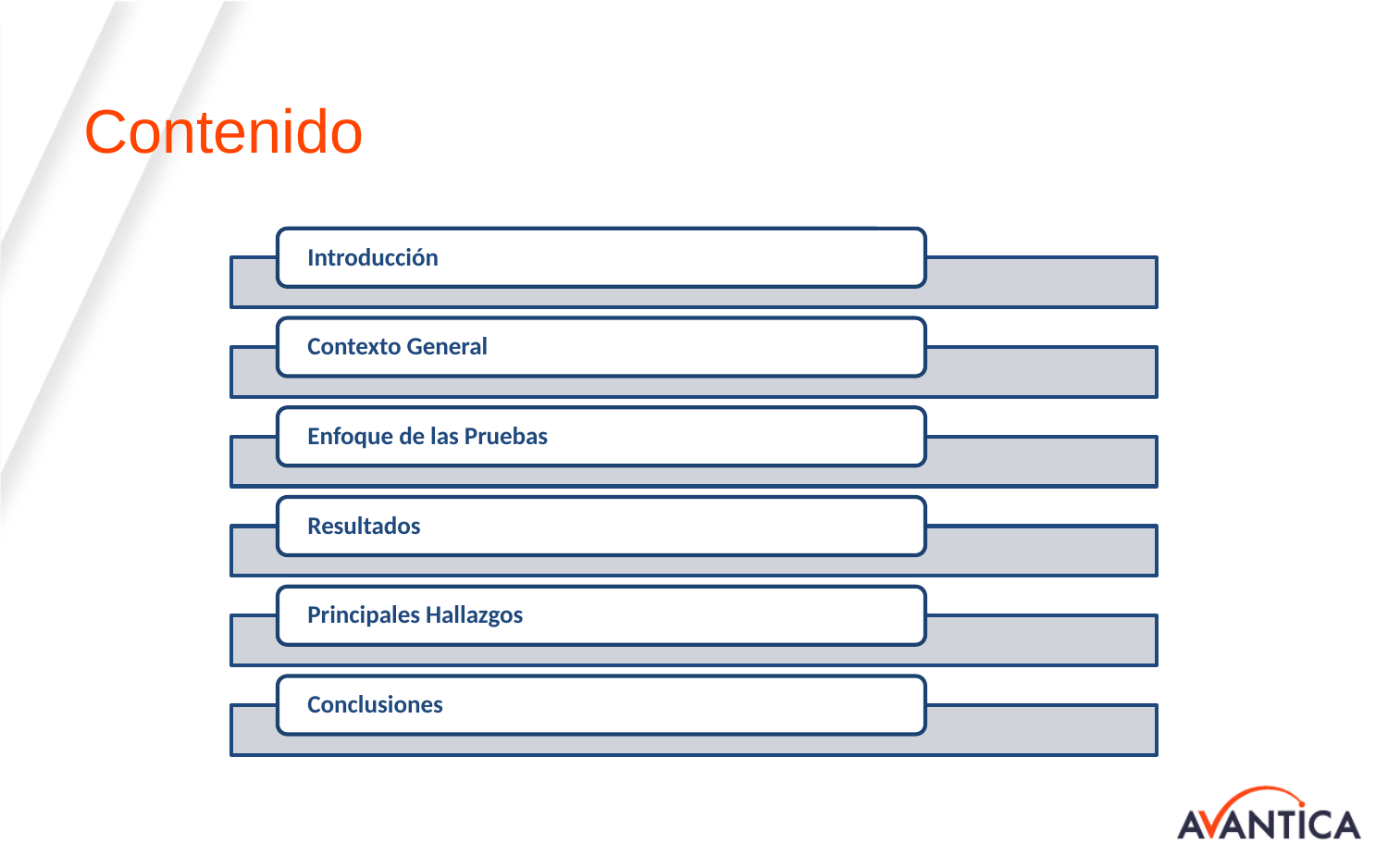

# Contenido
Introducción
Contexto General
Enfoque de las Pruebas
Resultados
Principales Hallazgos
Conclusiones